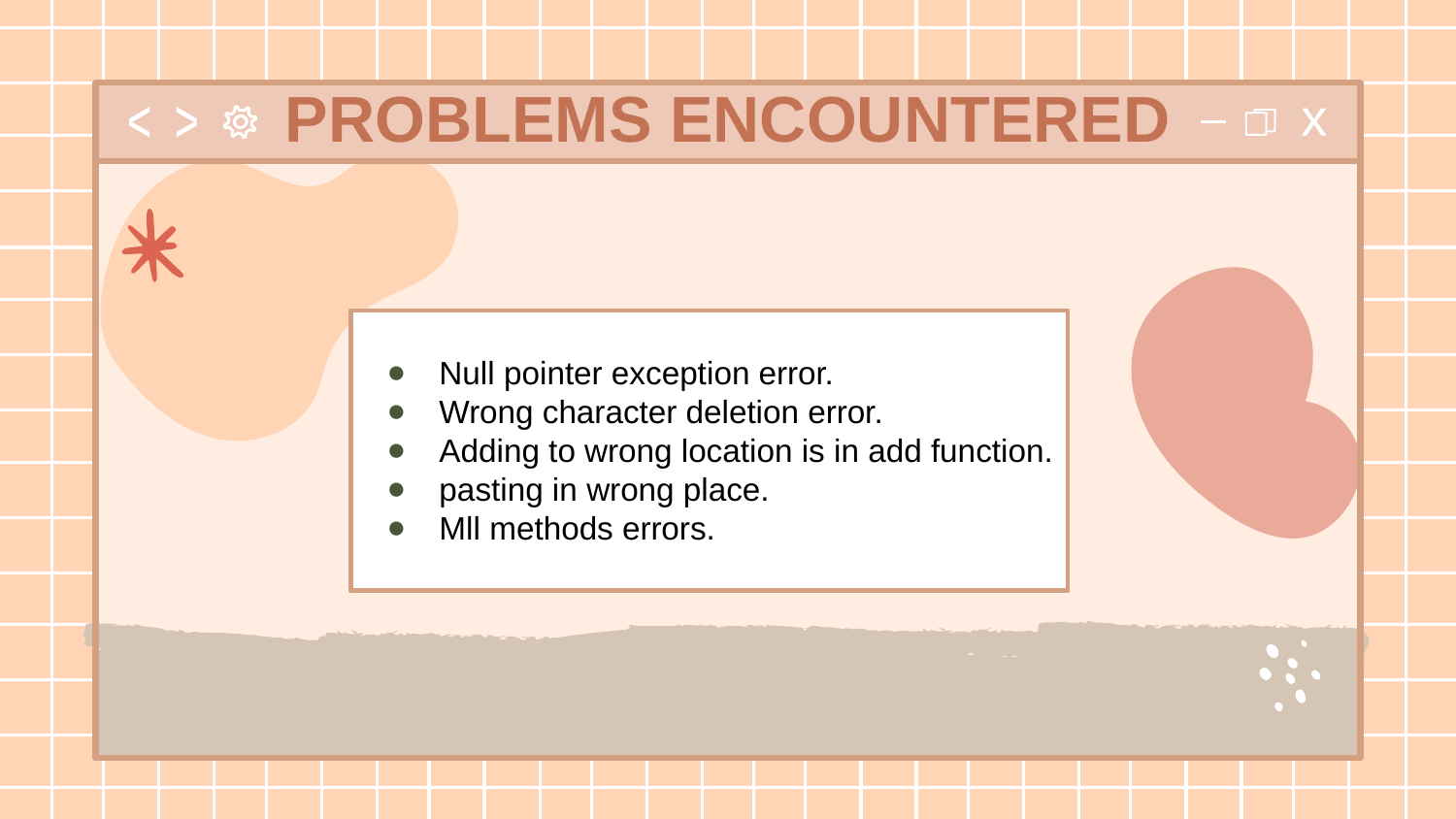

# PROBLEMS ENCOUNTERED
Null pointer exception error.
Wrong character deletion error.
Adding to wrong location is in add function.
pasting in wrong place.
Mll methods errors.